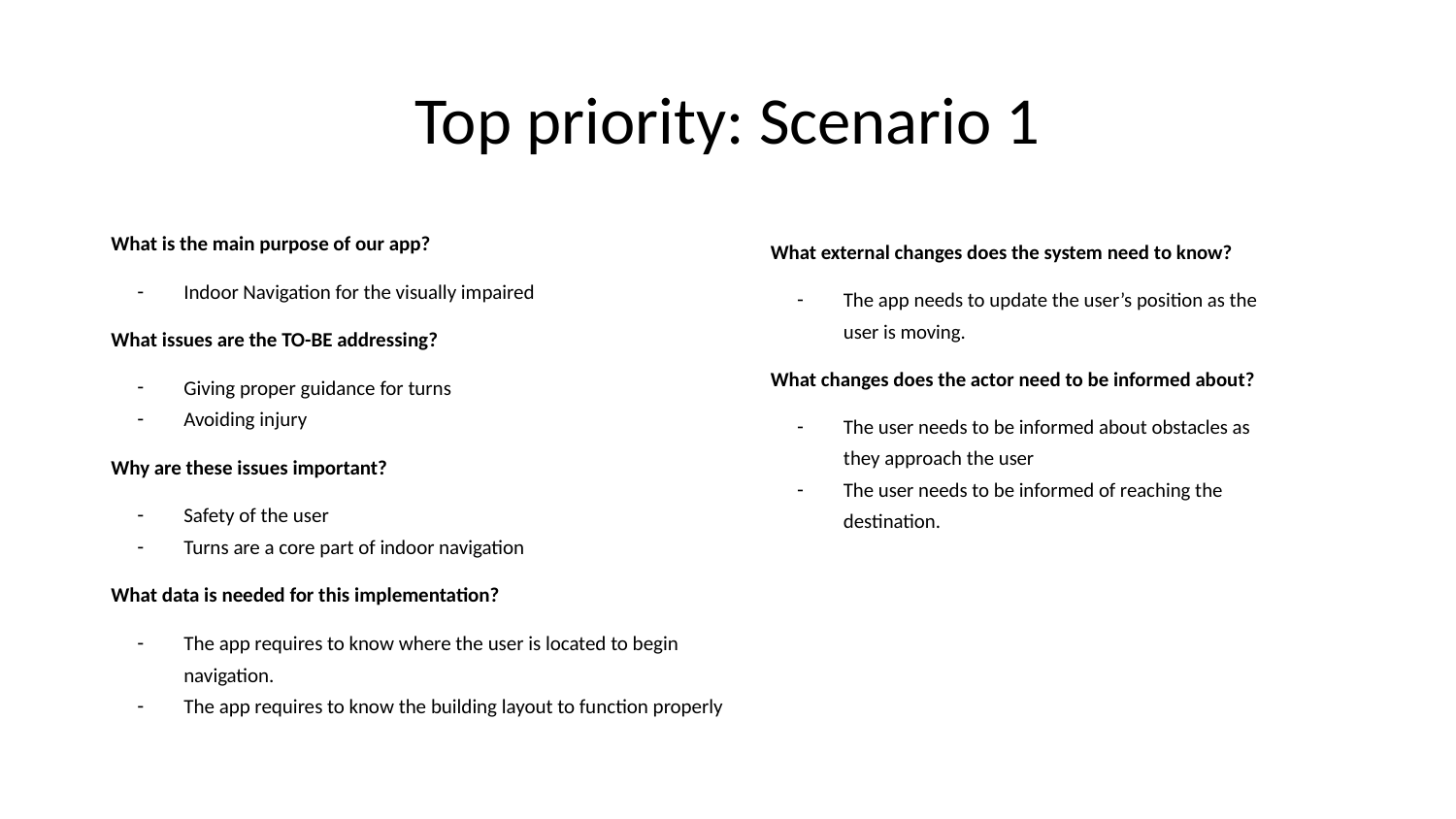

# Top priority: Scenario 1
What is the main purpose of our app?
Indoor Navigation for the visually impaired
What issues are the TO-BE addressing?
Giving proper guidance for turns
Avoiding injury
Why are these issues important?
Safety of the user
Turns are a core part of indoor navigation
What data is needed for this implementation?
The app requires to know where the user is located to begin navigation.
The app requires to know the building layout to function properly

What external changes does the system need to know?
The app needs to update the user’s position as the user is moving.
What changes does the actor need to be informed about?
The user needs to be informed about obstacles as they approach the user
The user needs to be informed of reaching the destination.